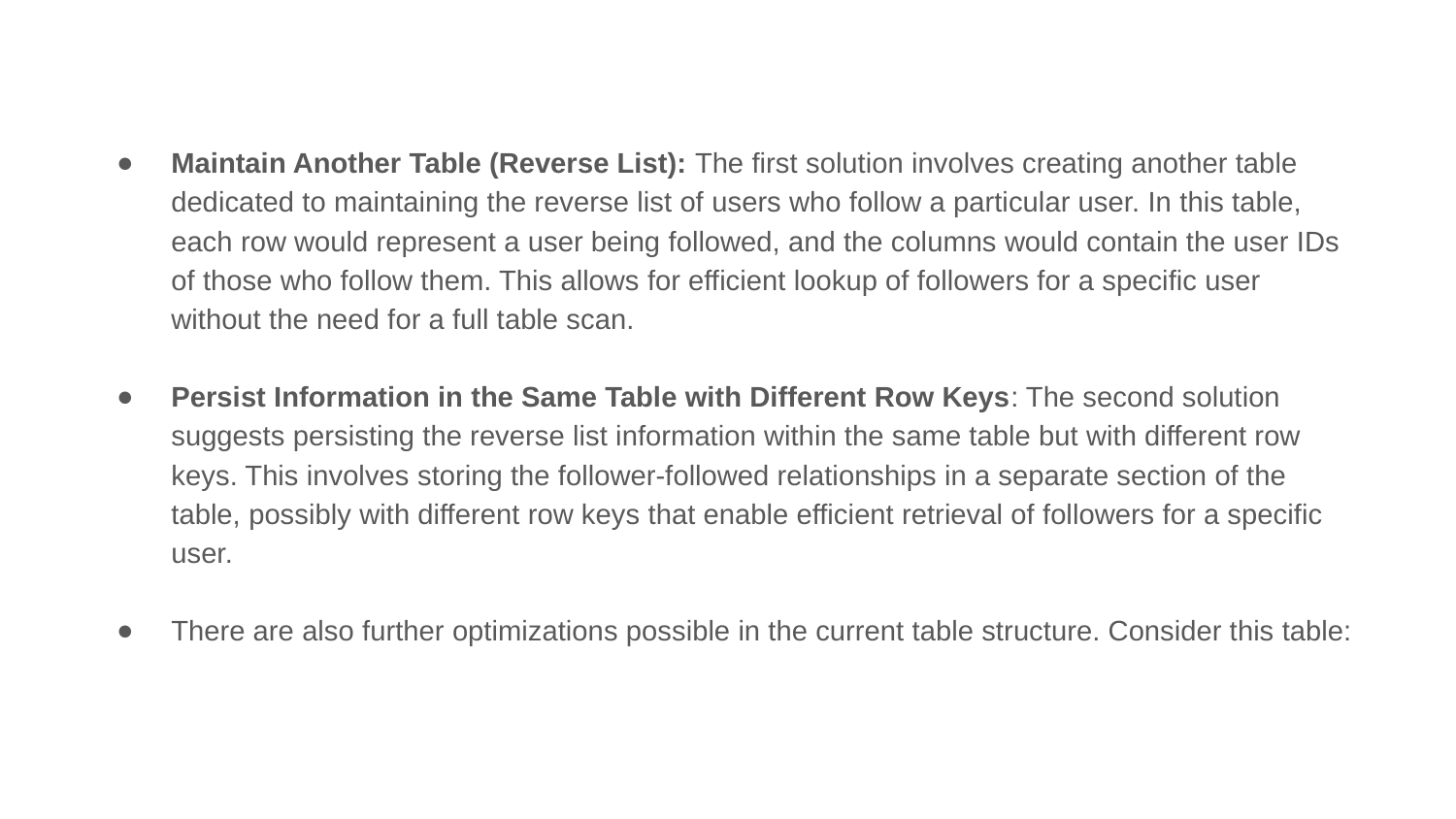

Maintain Another Table (Reverse List): The first solution involves creating another table dedicated to maintaining the reverse list of users who follow a particular user. In this table, each row would represent a user being followed, and the columns would contain the user IDs of those who follow them. This allows for efficient lookup of followers for a specific user without the need for a full table scan.

Persist Information in the Same Table with Different Row Keys: The second solution suggests persisting the reverse list information within the same table but with different row keys. This involves storing the follower-followed relationships in a separate section of the table, possibly with different row keys that enable efficient retrieval of followers for a specific user.

There are also further optimizations possible in the current table structure. Consider this table: